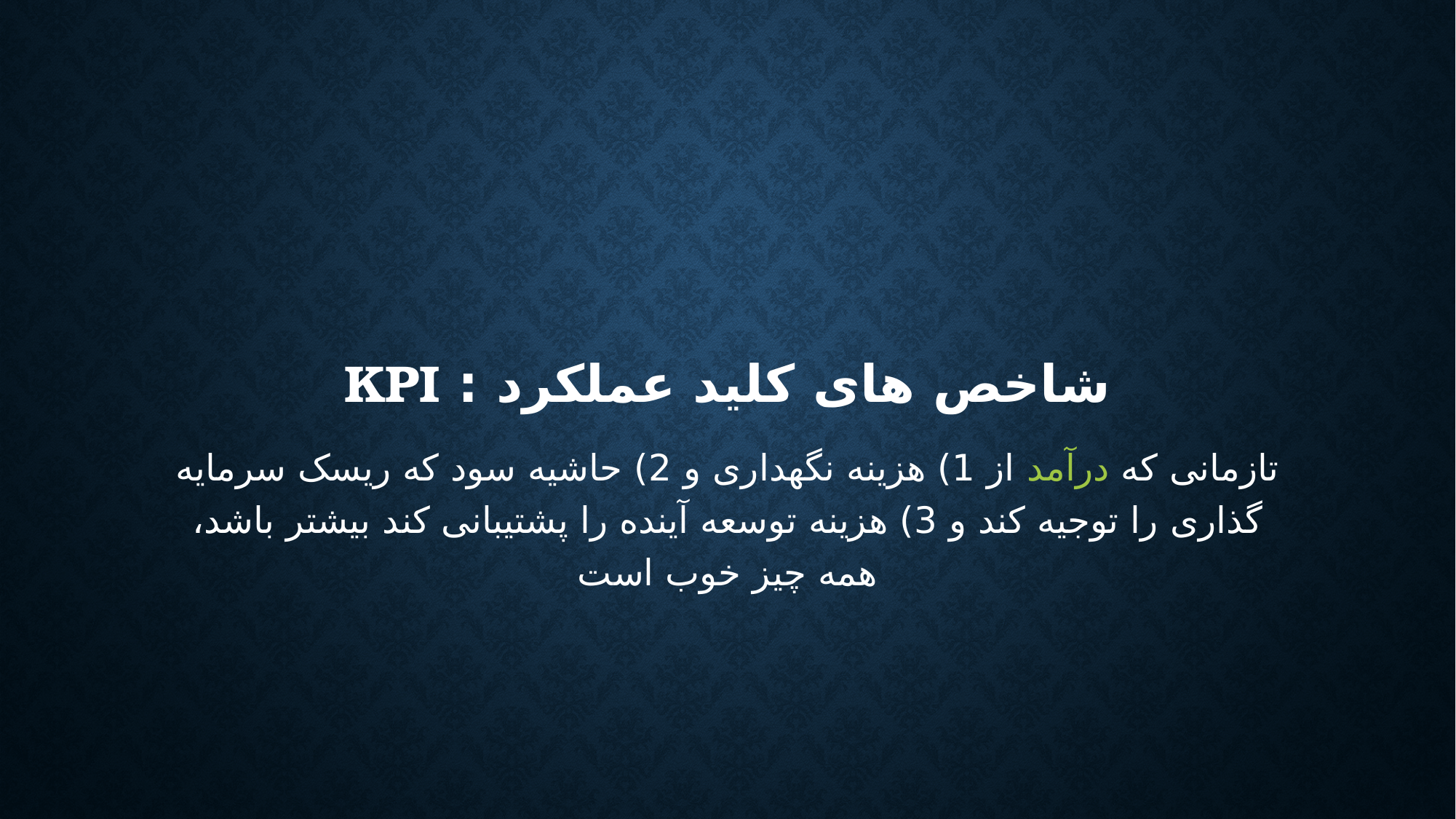

# شاخص های کلید عملکرد : KPI
تازمانی که درآمد از 1) هزینه نگهداری و 2) حاشیه سود که ریسک سرمایه گذاری را توجیه کند و 3) هزینه توسعه آینده را پشتیبانی کند بیشتر باشد، همه چیز خوب است